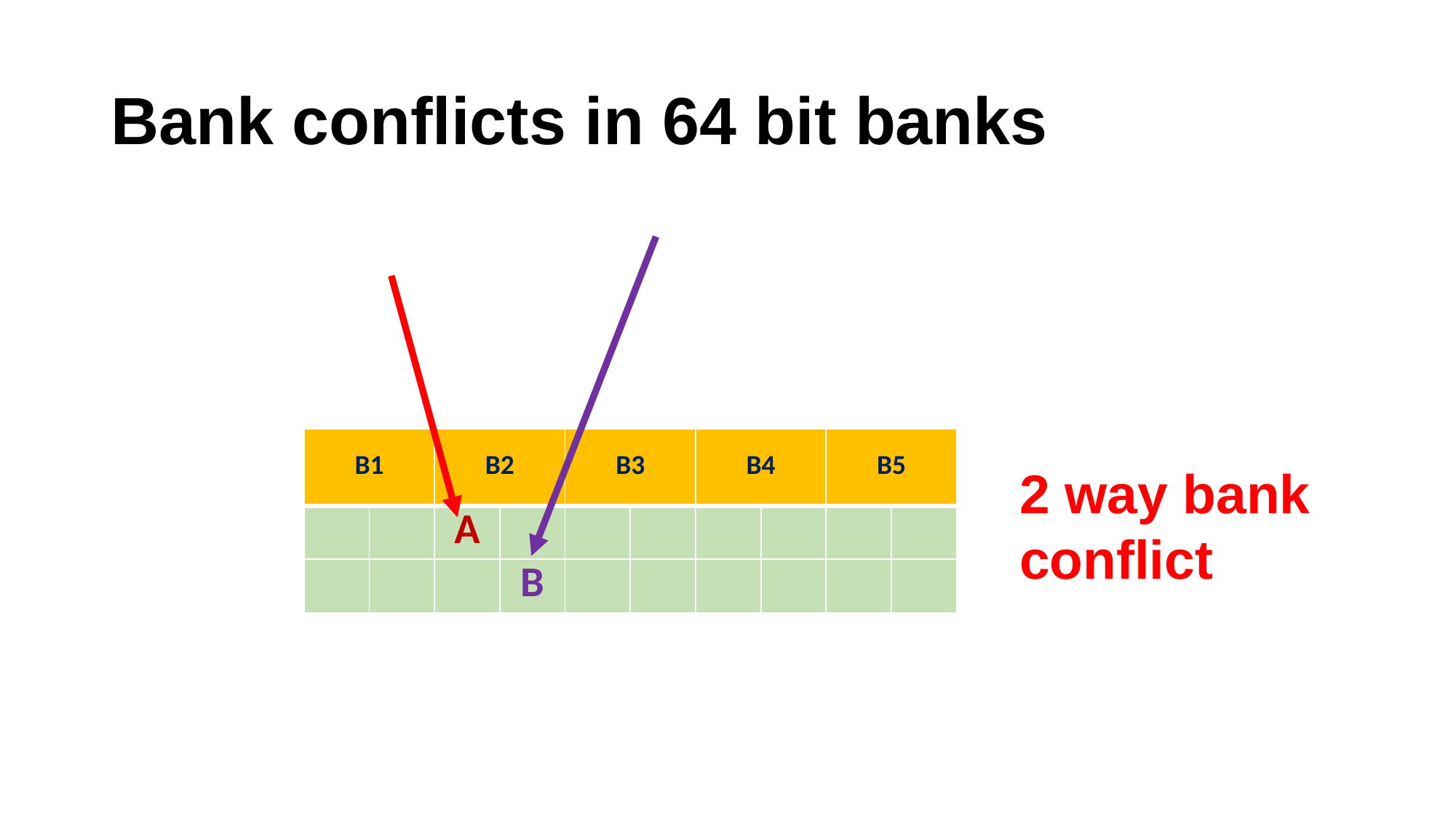

# Bank conflicts in 64 bit banks
| B1 |  | B2 |  | B3 |  | B4 |  | B5 |  |
| --- | --- | --- | --- | --- | --- | --- | --- | --- | --- |
|  |  | A |  |  |  |  |  |  |  |
|  |  |  | B |  |  |  |  |  |  |
2 way bank conflict